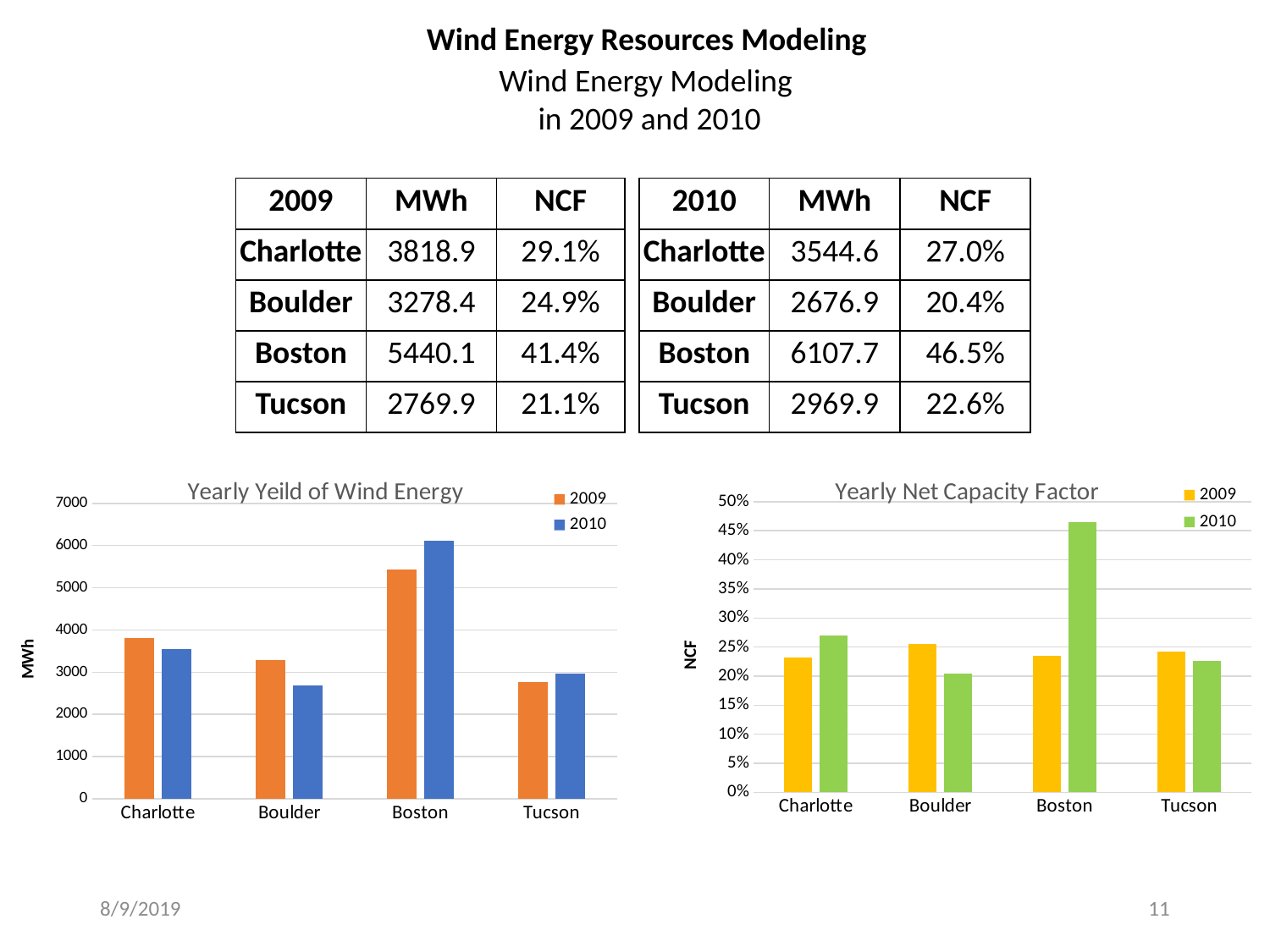

Wind Energy Resources Modeling
Wind Energy Modeling
 in 2009 and 2010
| 2009 | MWh | NCF |
| --- | --- | --- |
| Charlotte | 3818.9 | 29.1% |
| Boulder | 3278.4 | 24.9% |
| Boston | 5440.1 | 41.4% |
| Tucson | 2769.9 | 21.1% |
| 2010 | MWh | NCF |
| --- | --- | --- |
| Charlotte | 3544.6 | 27.0% |
| Boulder | 2676.9 | 20.4% |
| Boston | 6107.7 | 46.5% |
| Tucson | 2969.9 | 22.6% |

### Chart: Yearly Yeild of Wind Energy

| Category | 2009 | 2010 |
|---|---|---|
| Charlotte | 3819.0 | 3545.0 |
| Boulder | 3278.0 | 2677.0 |
| Boston | 5440.0 | 6108.0 |
| Tucson | 2770.0 | 2970.0 |

### Chart: Yearly Net Capacity Factor

| Category | 2009 | 2010 |
|---|---|---|
| Charlotte | 0.231438 | 0.27 |
| Boulder | 0.25507 | 0.204 |
| Boston | 0.234477 | 0.465 |
| Tucson | 0.242694 | 0.226 |
8/9/2019
11